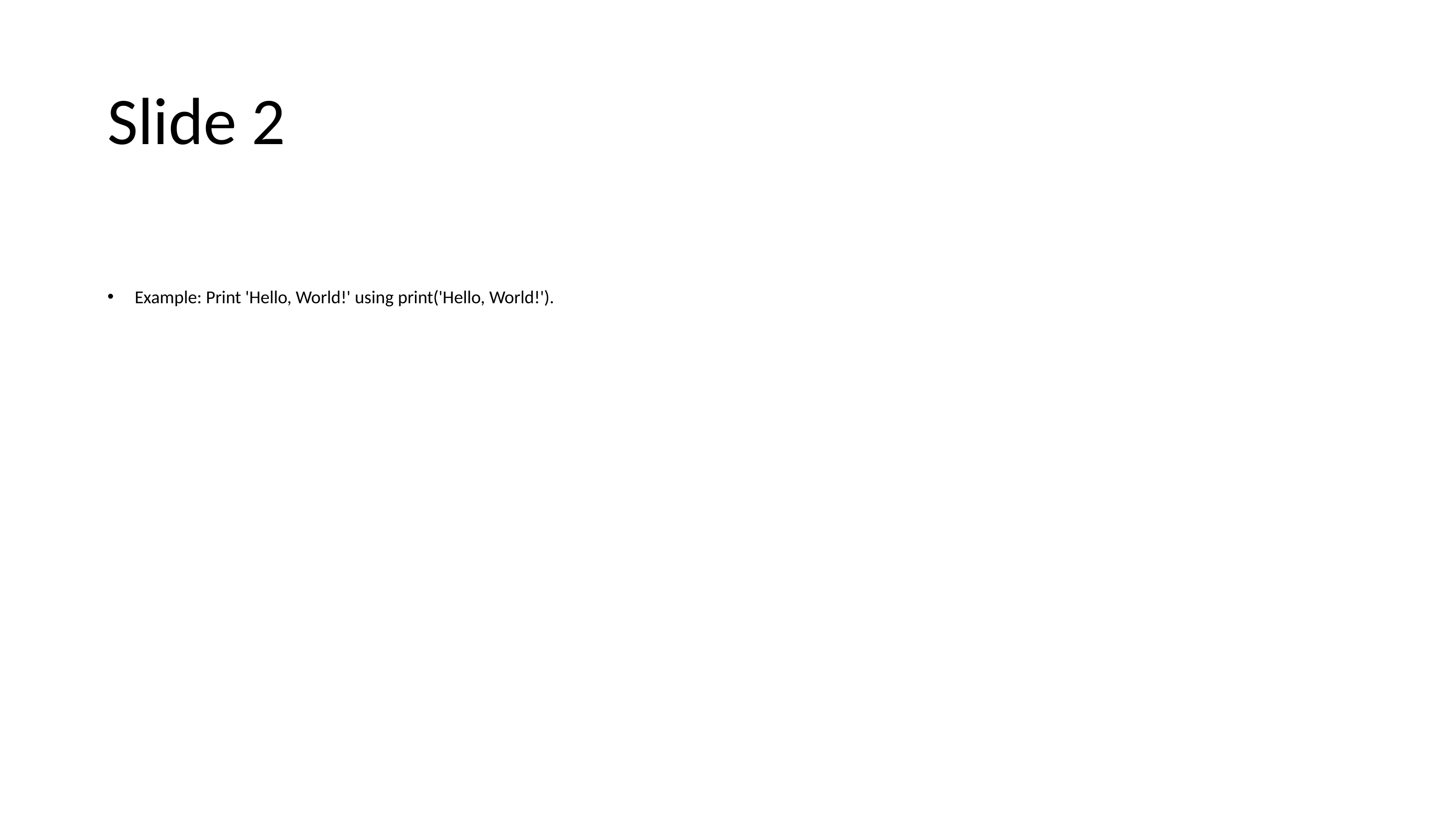

# Slide 2

Example: Print 'Hello, World!' using print('Hello, World!').